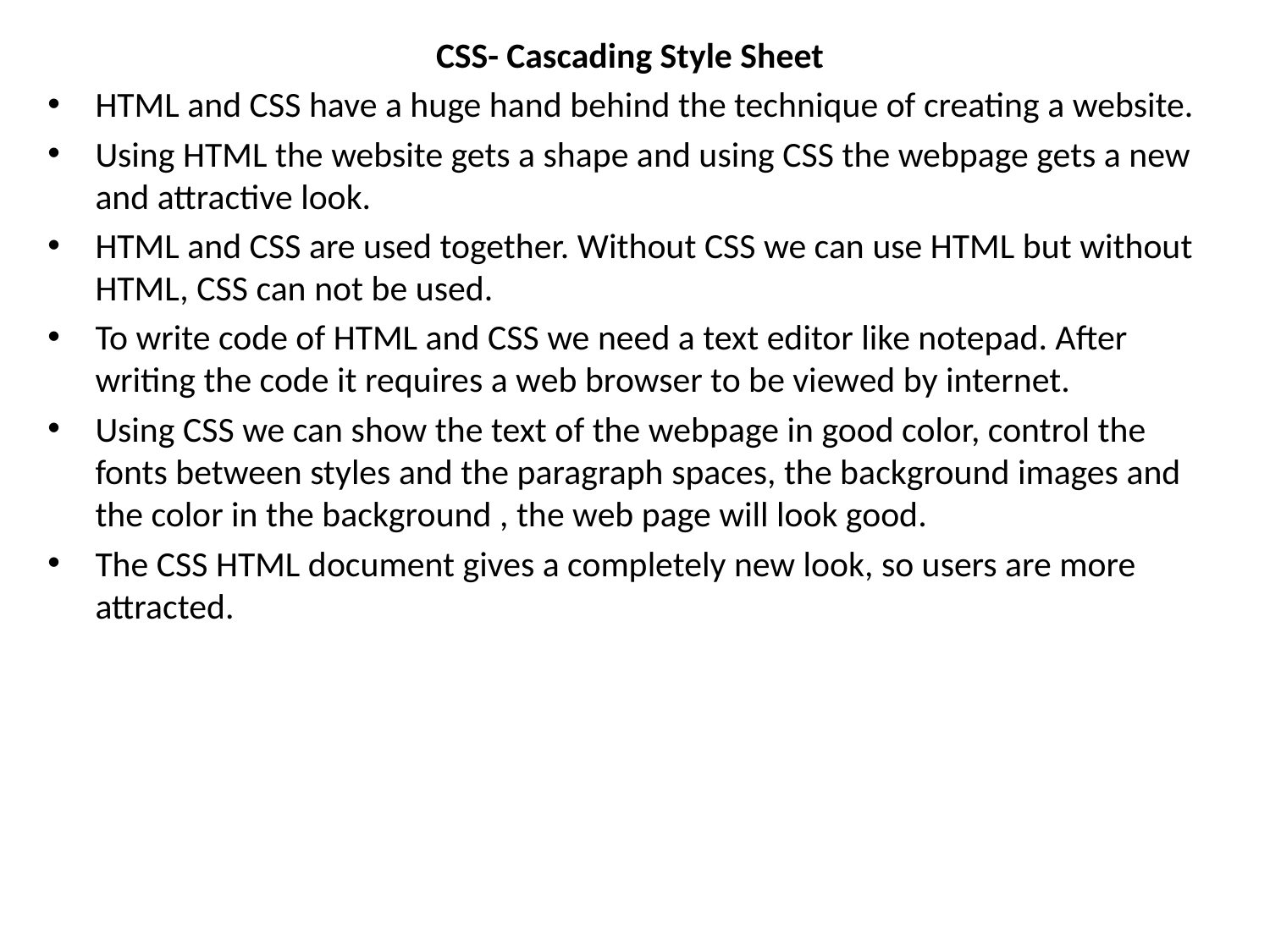

CSS- Cascading Style Sheet
HTML and CSS have a huge hand behind the technique of creating a website.
Using HTML the website gets a shape and using CSS the webpage gets a new and attractive look.
HTML and CSS are used together. Without CSS we can use HTML but without HTML, CSS can not be used.
To write code of HTML and CSS we need a text editor like notepad. After writing the code it requires a web browser to be viewed by internet.
Using CSS we can show the text of the webpage in good color, control the fonts between styles and the paragraph spaces, the background images and the color in the background , the web page will look good.
The CSS HTML document gives a completely new look, so users are more attracted.